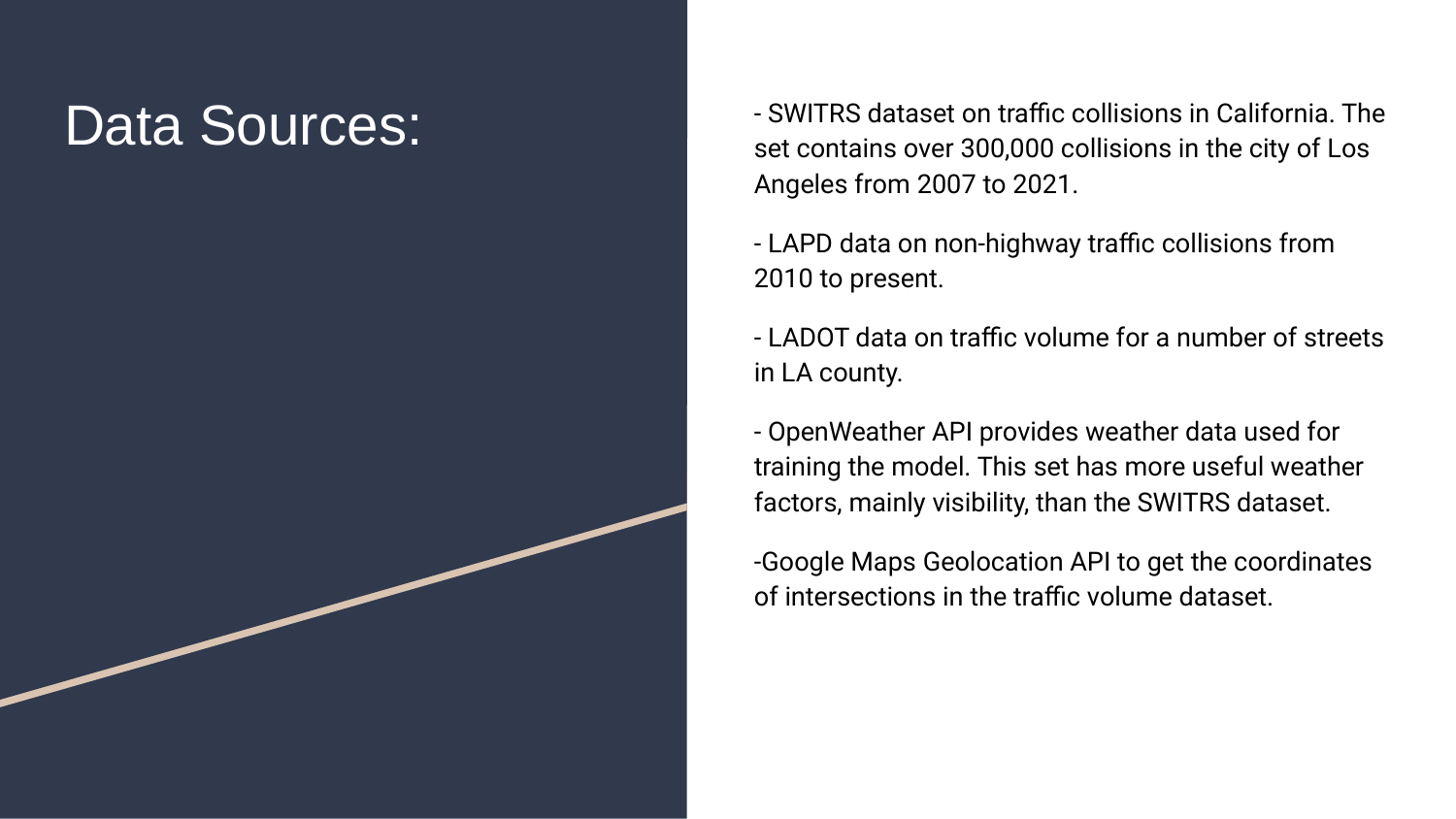

# Data Sources:
- SWITRS dataset on traffic collisions in California. The set contains over 300,000 collisions in the city of Los Angeles from 2007 to 2021.
- LAPD data on non-highway traffic collisions from 2010 to present.
- LADOT data on traffic volume for a number of streets in LA county.
- OpenWeather API provides weather data used for training the model. This set has more useful weather factors, mainly visibility, than the SWITRS dataset.
-Google Maps Geolocation API to get the coordinates of intersections in the traffic volume dataset.